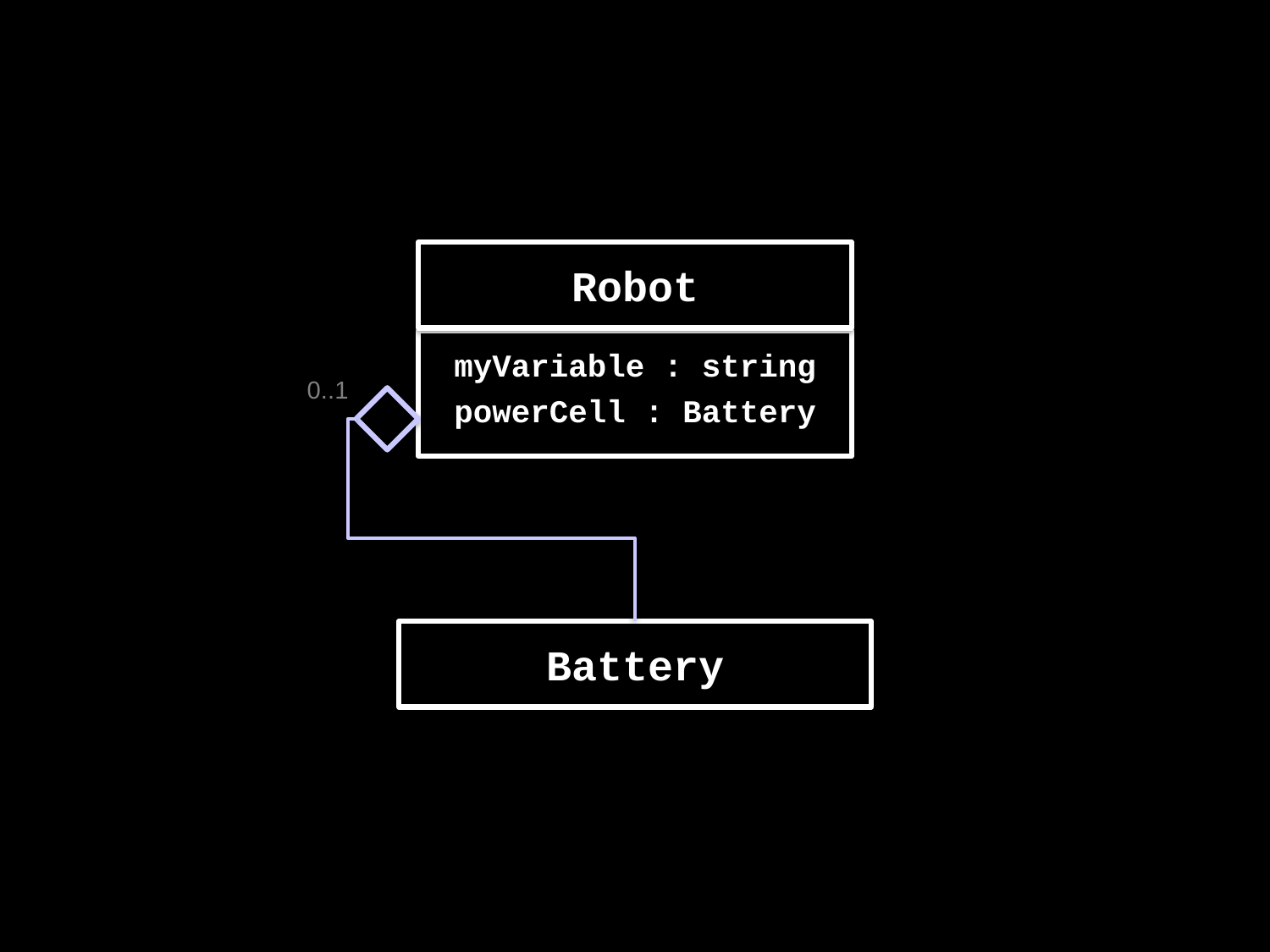

Robot
myVariable : string

powerCell : Battery
0..1

Battery